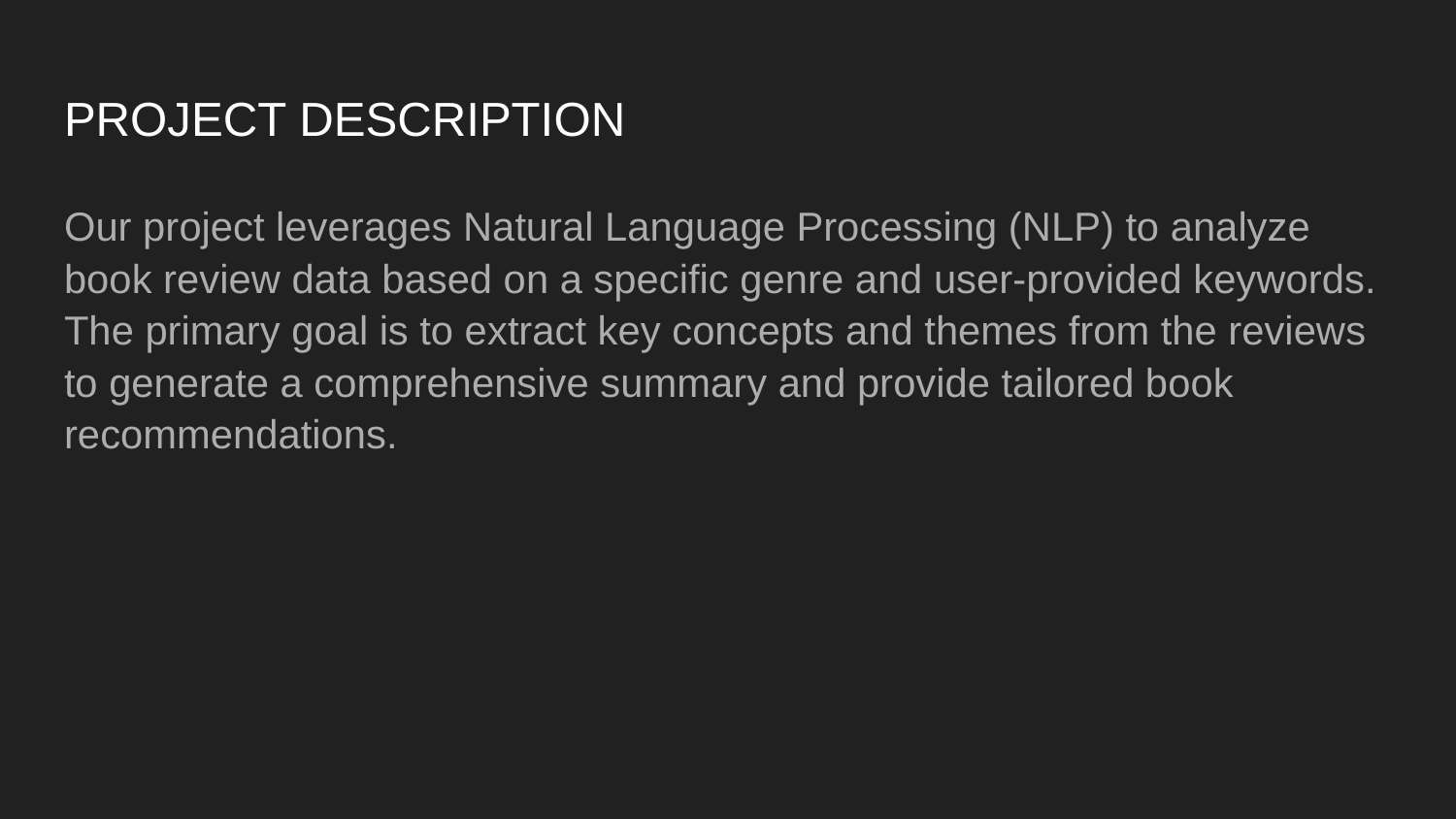

# PROJECT DESCRIPTION
Our project leverages Natural Language Processing (NLP) to analyze book review data based on a specific genre and user-provided keywords. The primary goal is to extract key concepts and themes from the reviews to generate a comprehensive summary and provide tailored book recommendations.